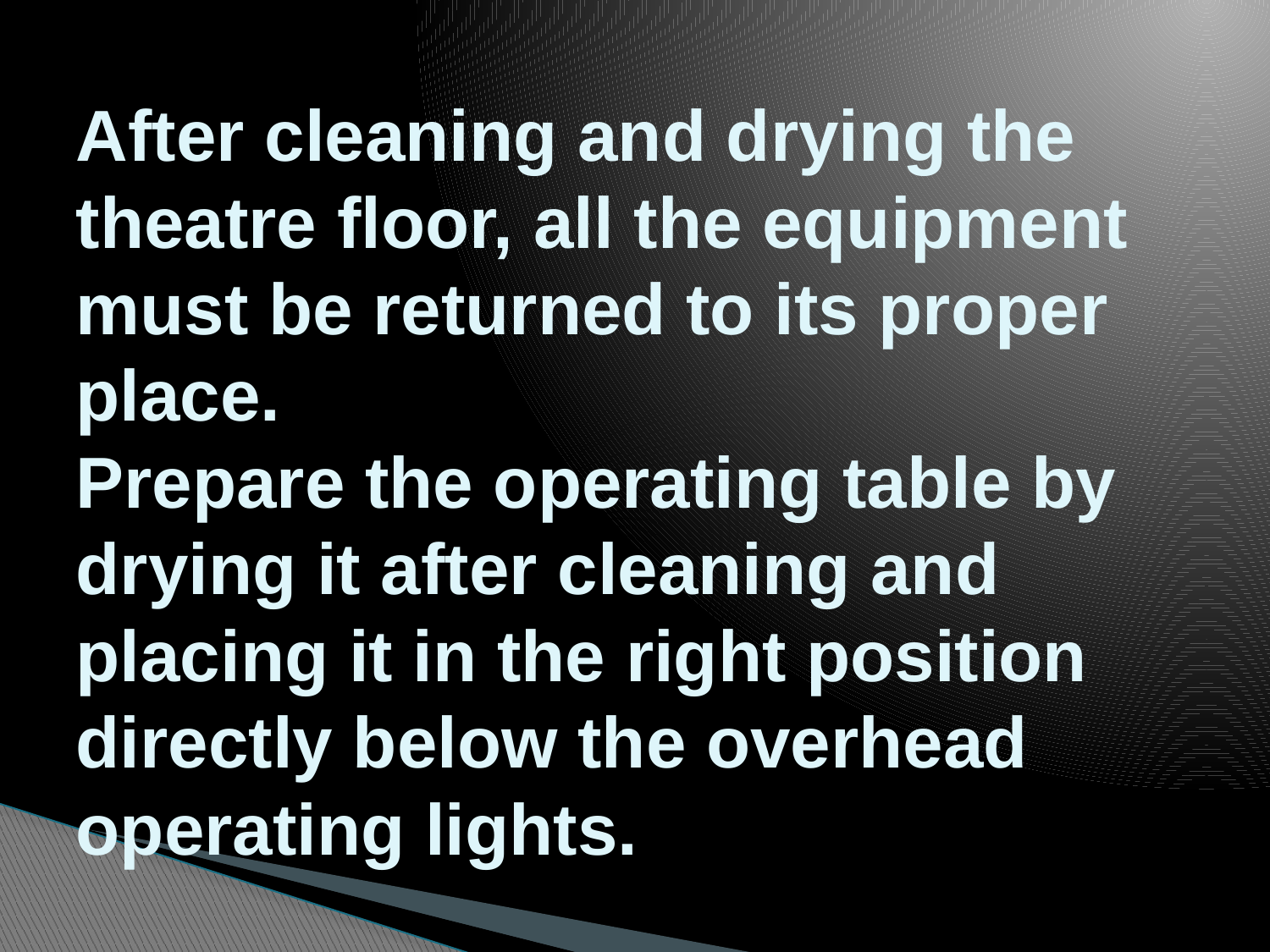

# After cleaning and drying the theatre floor, all the equipment must be returned to its proper place. Prepare the operating table by drying it after cleaning and placing it in the right position directly below the overhead operating lights.